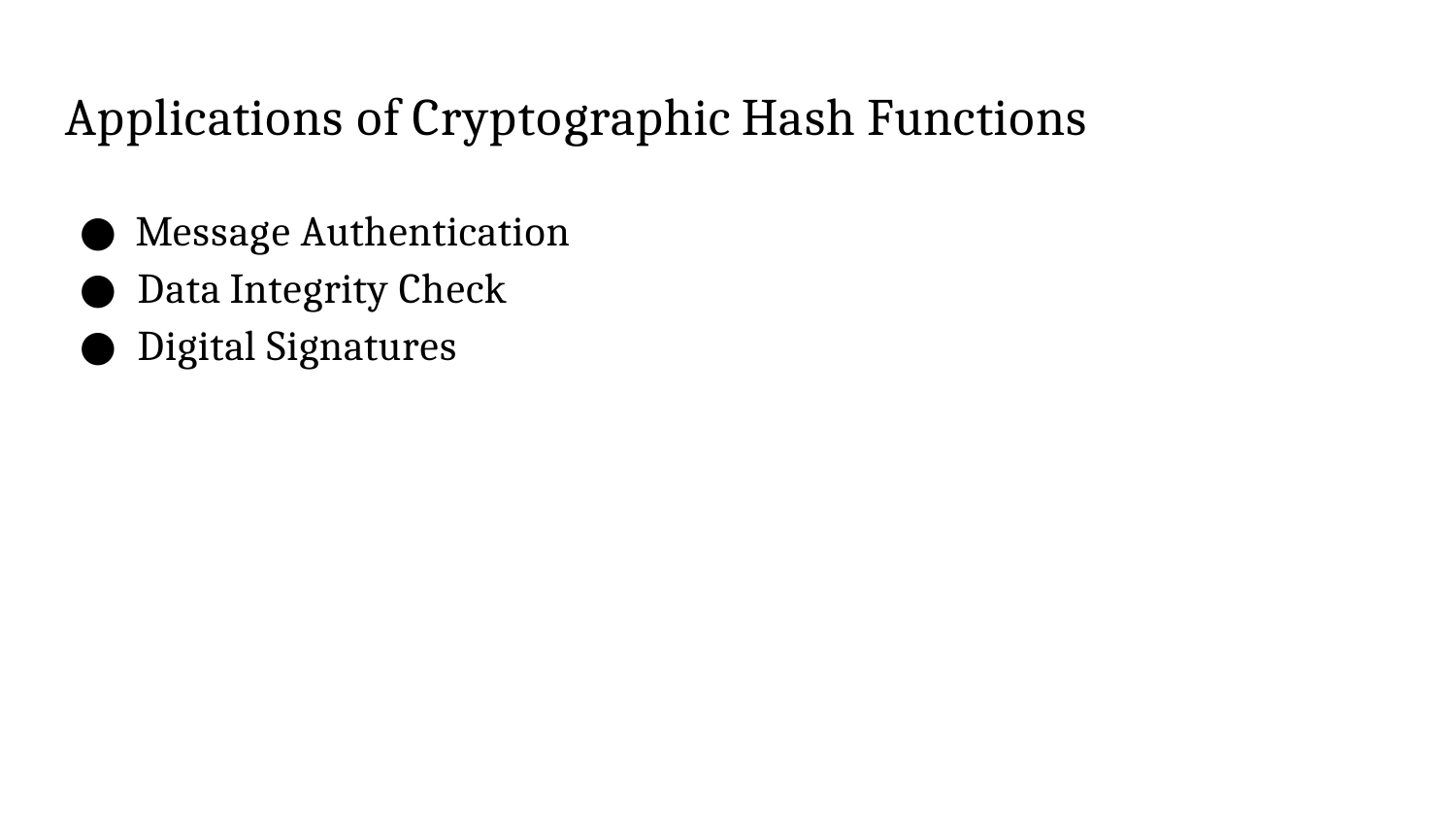

# Applications of Cryptographic Hash Functions
Message Authentication
Data Integrity Check
Digital Signatures